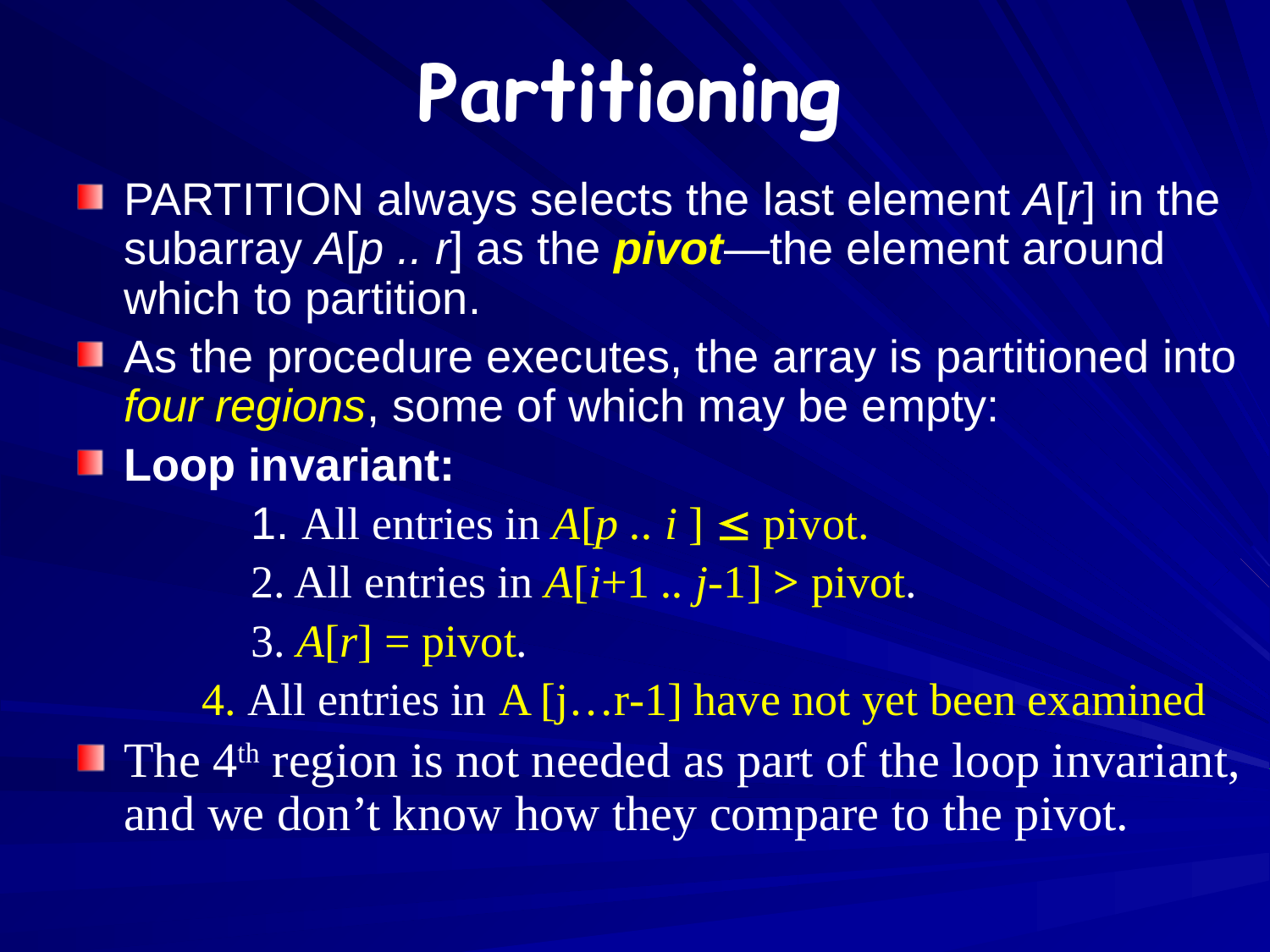

# Partitioning
PARTITION always selects the last element A[r] in the subarray A[p .. r] as the pivot—the element around which to partition.
As the procedure executes, the array is partitioned into four regions, some of which may be empty:
Loop invariant:
		1. All entries in A[p .. i ] ≤ pivot.
		2. All entries in A[i+1 .. j-1] > pivot.
		3. A[r] = pivot.
           4. All entries in A [j…r-1] have not yet been examined
The 4th region is not needed as part of the loop invariant, and we don’t know how they compare to the pivot.